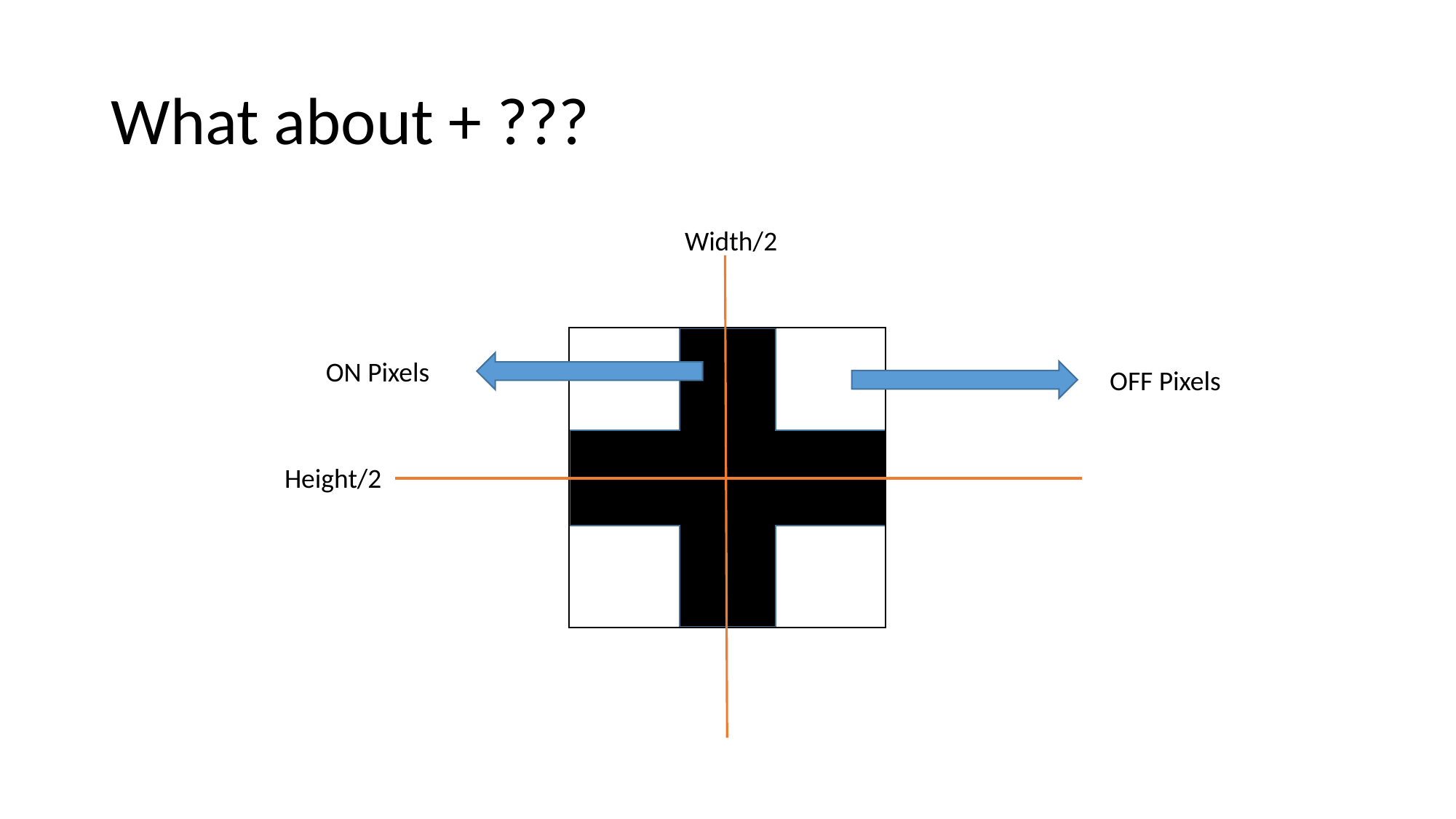

# What about + ???

Width/2

ON Pixels

OFF Pixels

Height/2